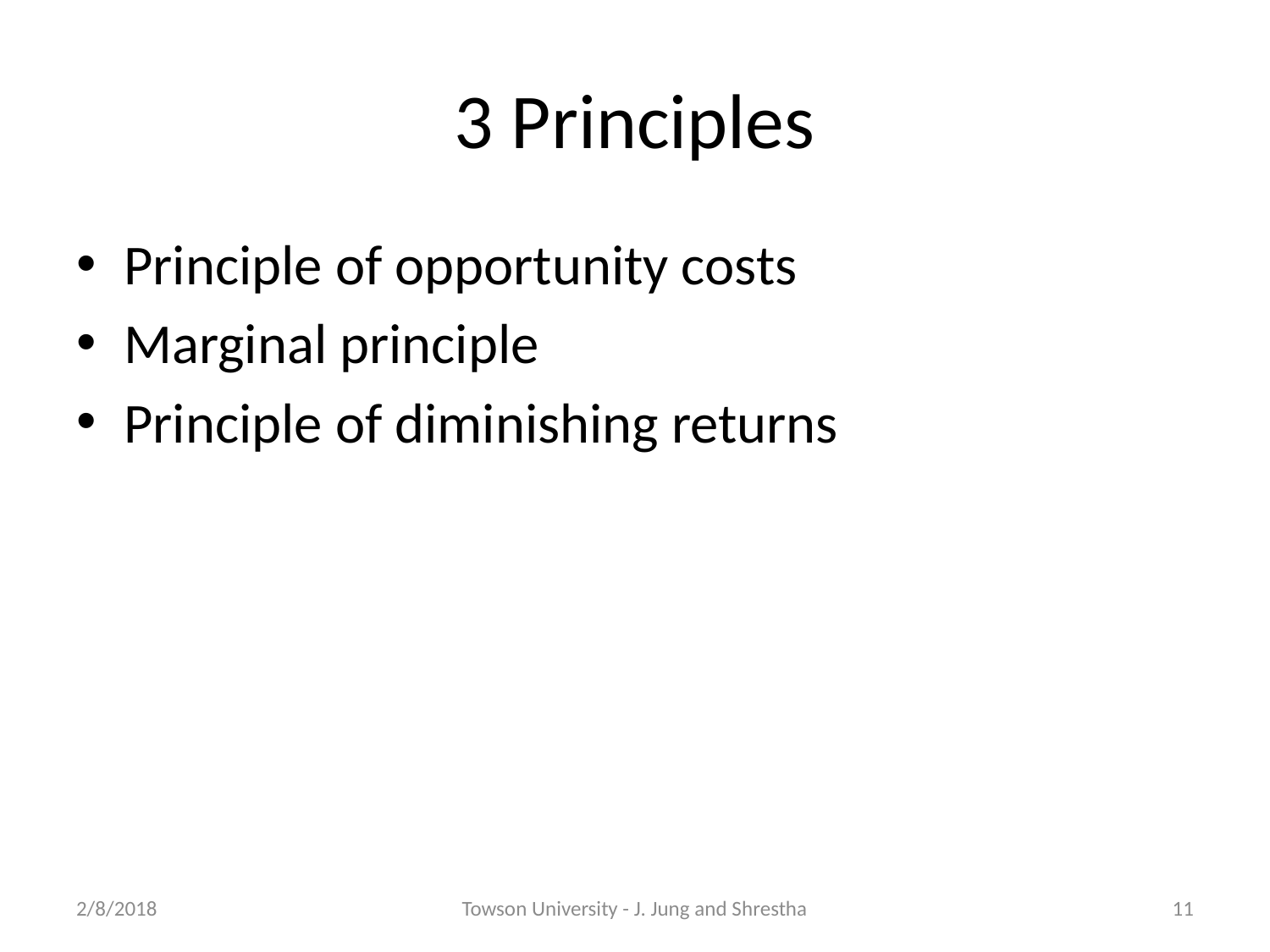

# 3 Principles
Principle of opportunity costs
Marginal principle
Principle of diminishing returns

2/8/2018
Towson University - J. Jung and Shrestha
11